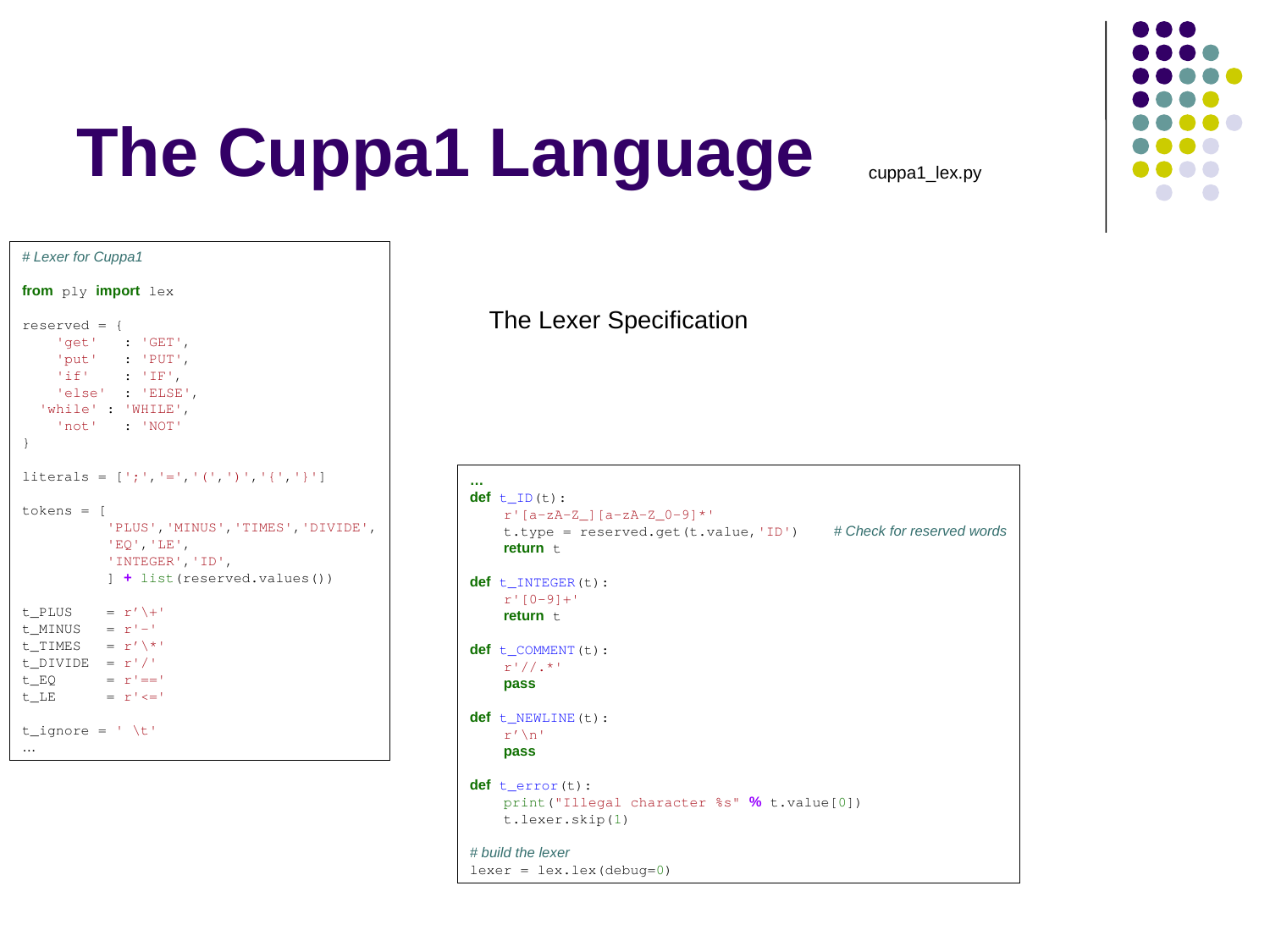

# The Cuppa1 Language
cuppa1_lex.py
# Lexer for Cuppa1

from ply import lex

reserved = {
    'get'   : 'GET',
    'put'   : 'PUT',
    'if'    : 'IF',
    'else'  : 'ELSE',
  'while' : 'WHILE',
    'not'   : 'NOT'
}

literals = [';','=','(',')','{','}']

tokens = [
          'PLUS','MINUS','TIMES','DIVIDE',
          'EQ','LE',
          'INTEGER','ID',
          ] + list(reserved.values())

t_PLUS    = r’\+'
t_MINUS   = r'-'
t_TIMES   = r’\*'
t_DIVIDE  = r'/'
t_EQ      = r'=='
t_LE      = r'<='

t_ignore = ' \t'
…
The Lexer Specification
…
def t_ID(t):
    r'[a-zA-Z_][a-zA-Z_0-9]*'
    t.type = reserved.get(t.value,'ID')    # Check for reserved words
    return t

def t_INTEGER(t):
    r'[0-9]+'
    return t

def t_COMMENT(t):
    r'//.*'
    pass

def t_NEWLINE(t):
    r’\n'
    pass

def t_error(t):
    print("Illegal character %s" % t.value[0])
    t.lexer.skip(1)

# build the lexer
lexer = lex.lex(debug=0)